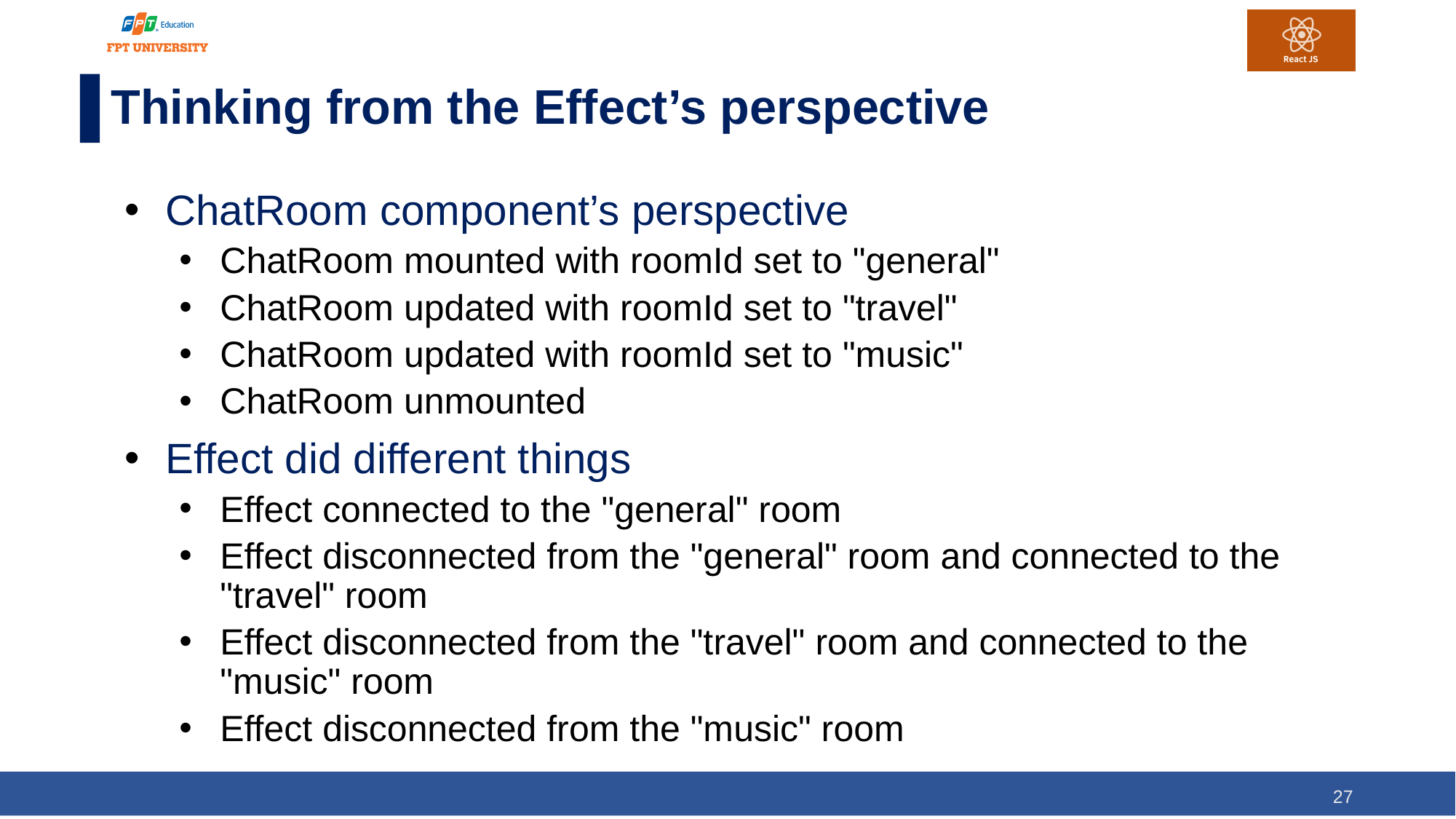

# Thinking from the Effect’s perspective
ChatRoom component’s perspective
ChatRoom mounted with roomId set to "general"
ChatRoom updated with roomId set to "travel"
ChatRoom updated with roomId set to "music"
ChatRoom unmounted
Effect did different things
Effect connected to the "general" room
Effect disconnected from the "general" room and connected to the "travel" room
Effect disconnected from the "travel" room and connected to the "music" room
Effect disconnected from the "music" room
27